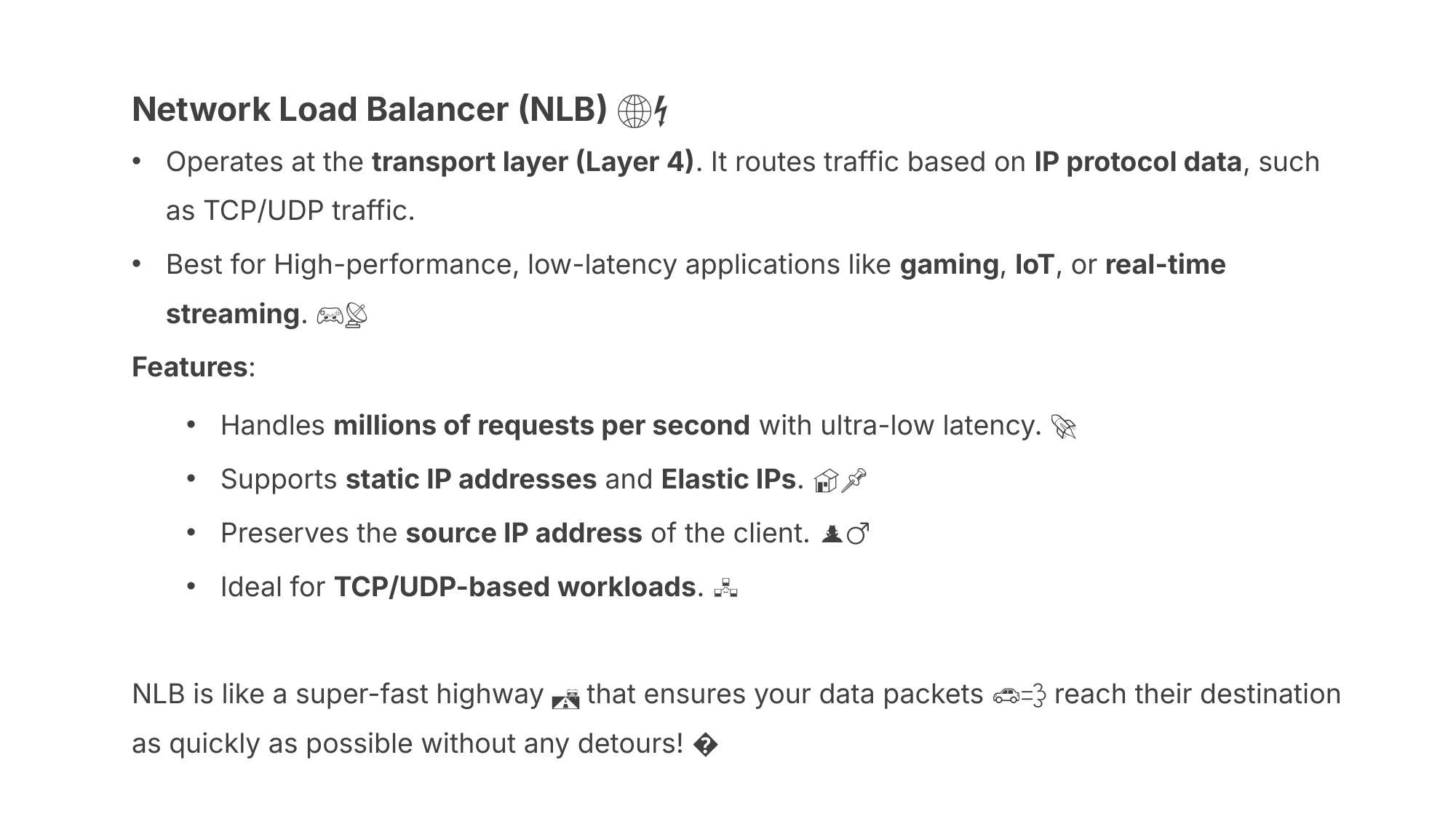

Network Load Balancer (NLB) 🌐⚡
Operates at the transport layer (Layer 4). It routes traffic based on IP protocol data, such as TCP/UDP traffic.
Best for High-performance, low-latency applications like gaming, IoT, or real-time streaming. 🎮📡
Features:
Handles millions of requests per second with ultra-low latency. 🚀
Supports static IP addresses and Elastic IPs. 🏠📌
Preserves the source IP address of the client. 🕵️‍♂️
Ideal for TCP/UDP-based workloads. 🖧

NLB is like a super-fast highway 🛣️ that ensures your data packets 🚗💨 reach their destination as quickly as possible without any detours! �